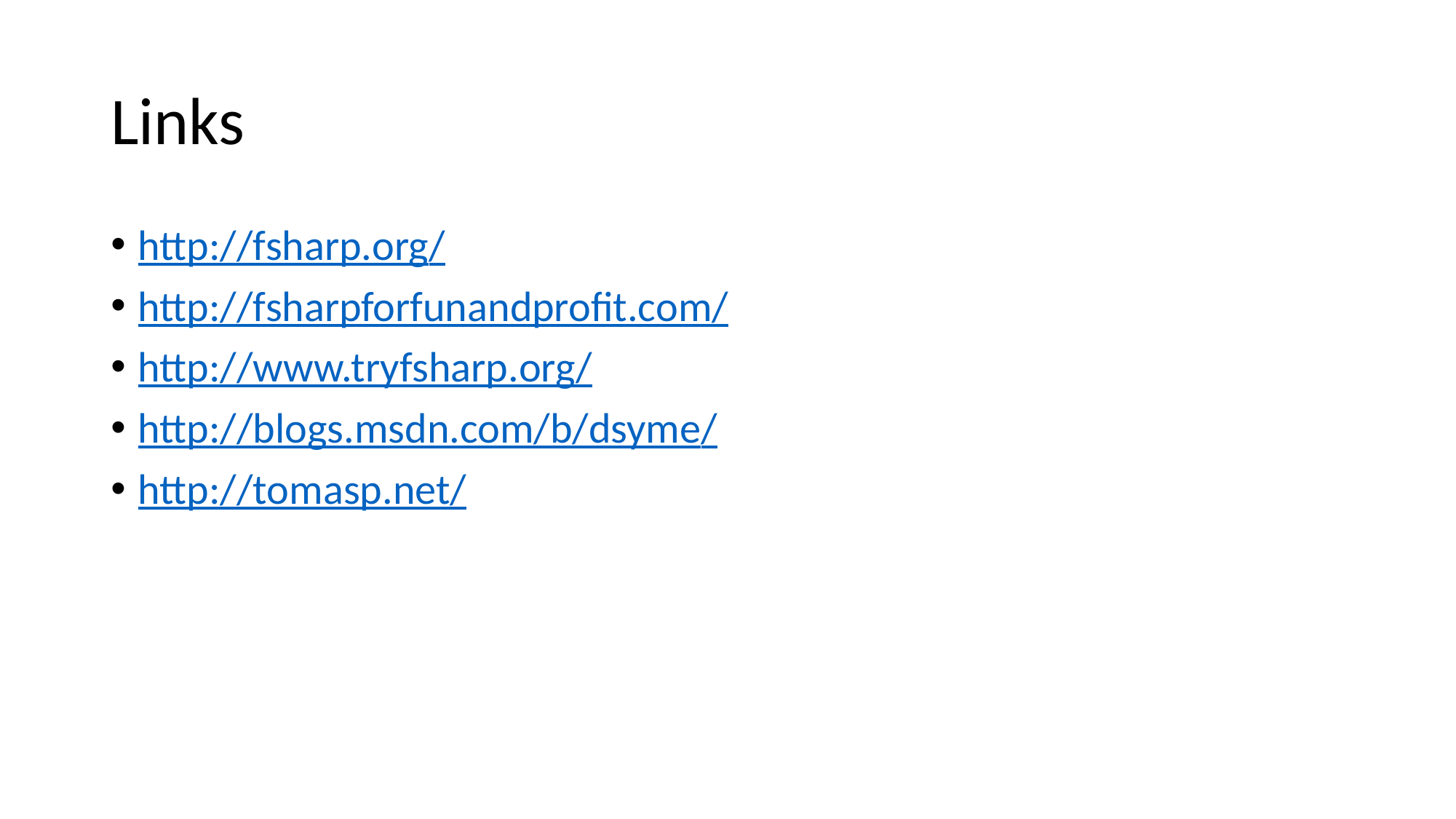

# Links
http://fsharp.org/
http://fsharpforfunandprofit.com/
http://www.tryfsharp.org/
http://blogs.msdn.com/b/dsyme/
http://tomasp.net/